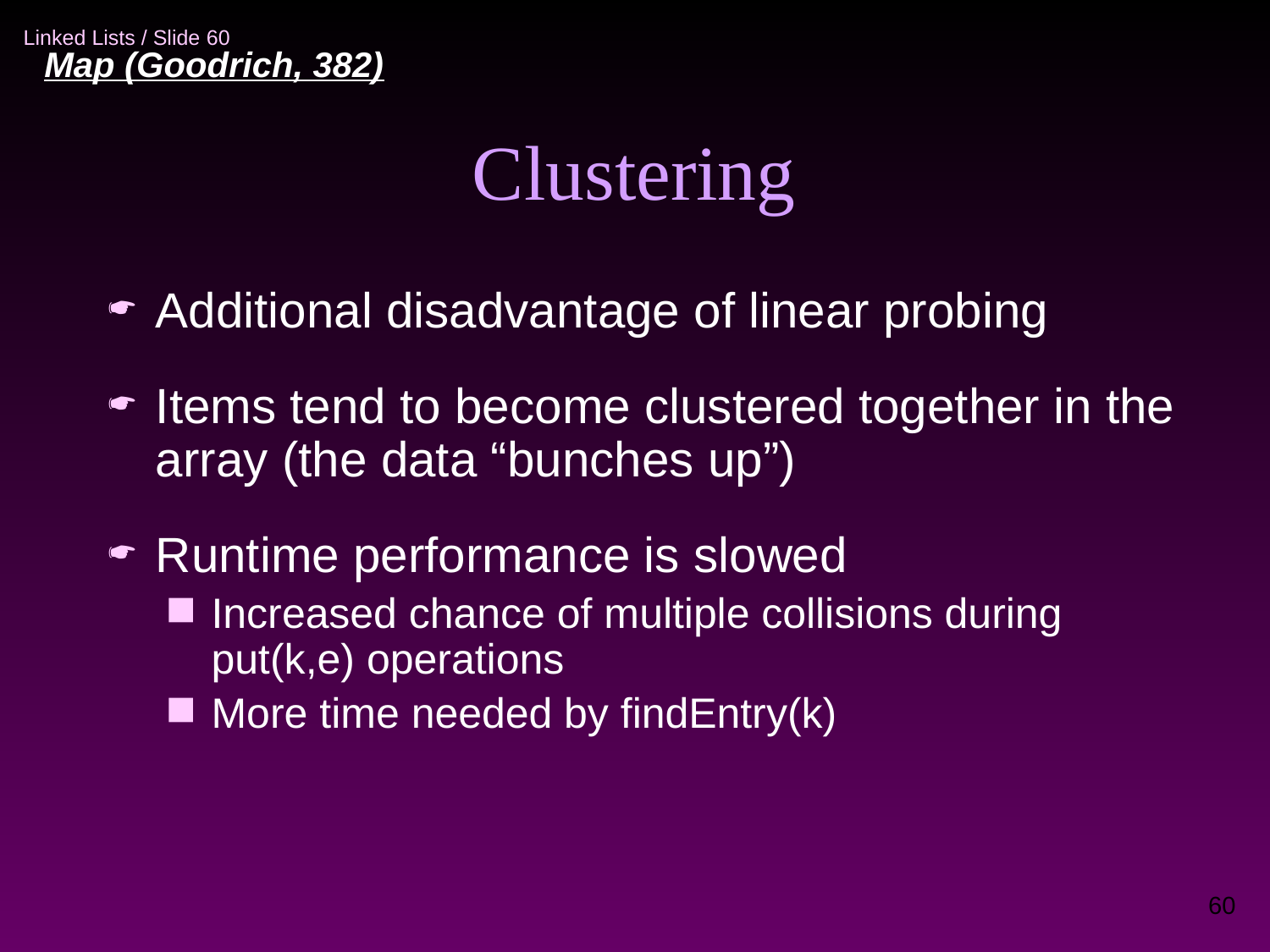

Map (Goodrich, 382)‏
Clustering
Additional disadvantage of linear probing
Items tend to become clustered together in the array (the data “bunches up”)‏
Runtime performance is slowed
Increased chance of multiple collisions during put(k,e) operations
More time needed by findEntry(k)
60